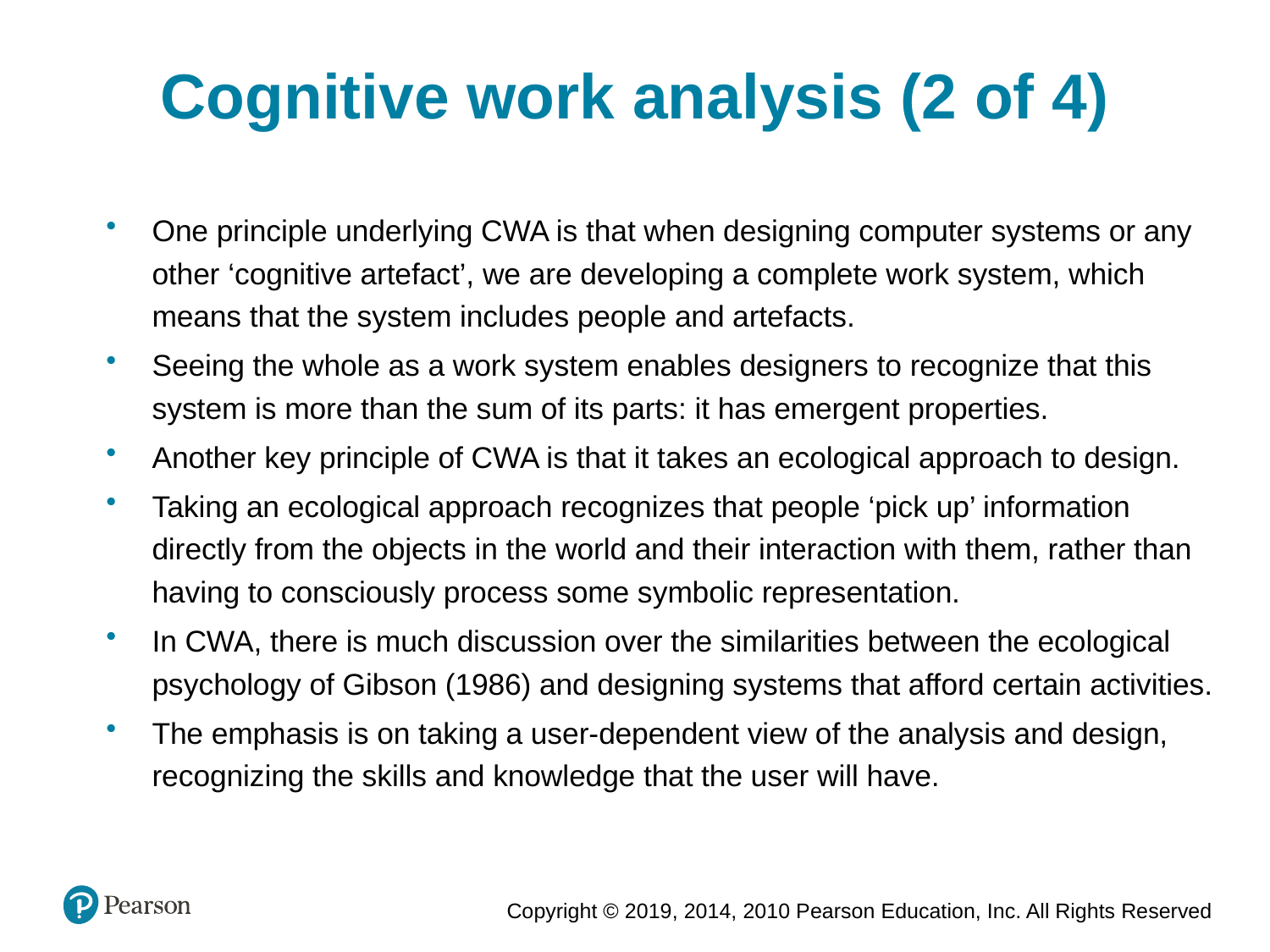

Cognitive work analysis (2 of 4)
One principle underlying CWA is that when designing computer systems or any other ‘cognitive artefact’, we are developing a complete work system, which means that the system includes people and artefacts.
Seeing the whole as a work system enables designers to recognize that this system is more than the sum of its parts: it has emergent properties.
Another key principle of CWA is that it takes an ecological approach to design.
Taking an ecological approach recognizes that people ‘pick up’ information directly from the objects in the world and their interaction with them, rather than having to consciously process some symbolic representation.
In CWA, there is much discussion over the similarities between the ecological psychology of Gibson (1986) and designing systems that afford certain activities.
The emphasis is on taking a user-dependent view of the analysis and design, recognizing the skills and knowledge that the user will have.